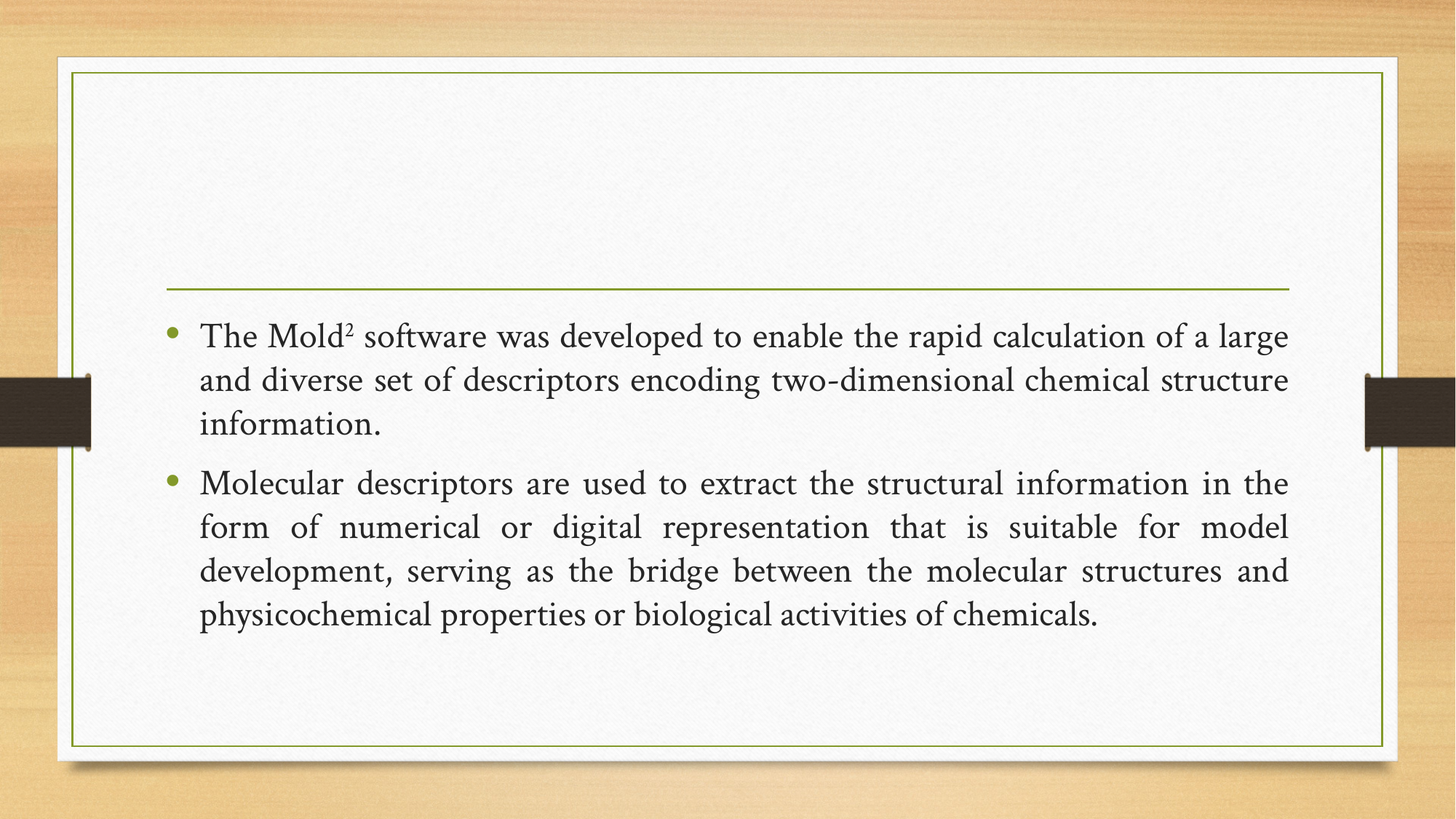

#
The Mold2 software was developed to enable the rapid calculation of a large and diverse set of descriptors encoding two-dimensional chemical structure information.
Molecular descriptors are used to extract the structural information in the form of numerical or digital representation that is suitable for model development, serving as the bridge between the molecular structures and physicochemical properties or biological activities of chemicals.